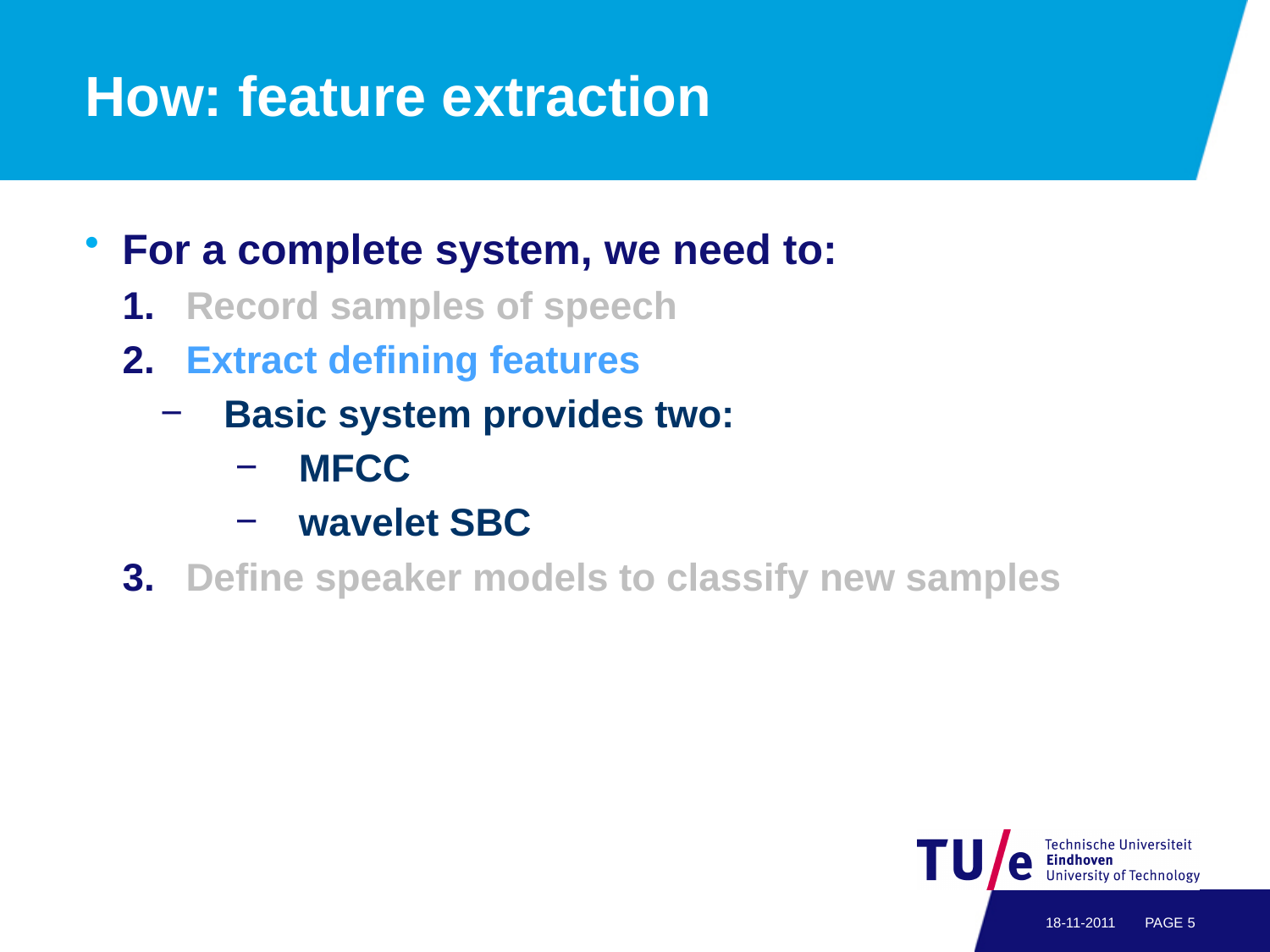

# How: feature extraction
For a complete system, we need to:
Record samples of speech
Extract defining features
Basic system provides two:
MFCC
wavelet SBC
Define speaker models to classify new samples
18-11-2011
PAGE 5